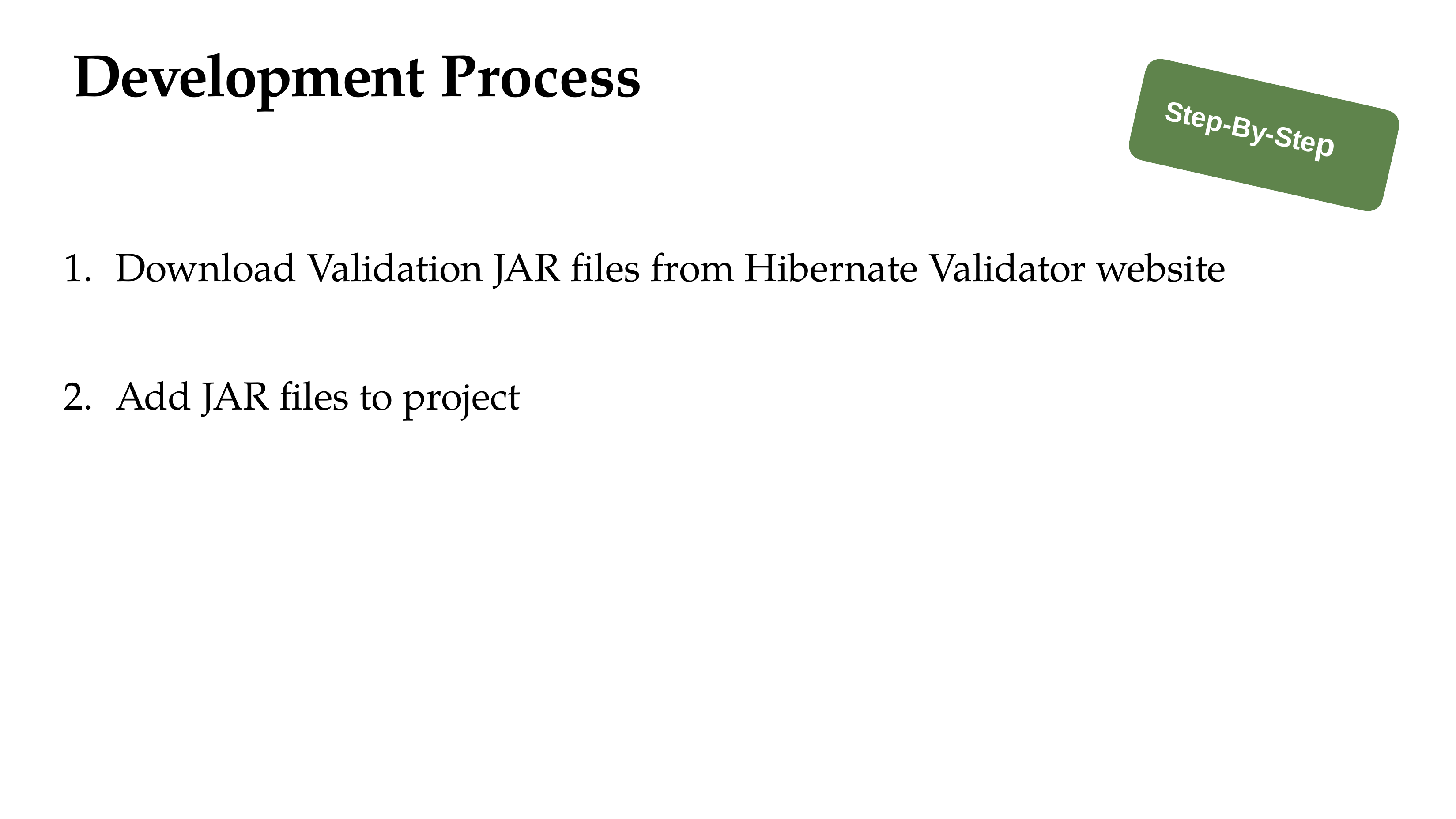

# Development Process

Step-By-Step
Download Validation JAR files from Hibernate Validator website

Add JAR files to project